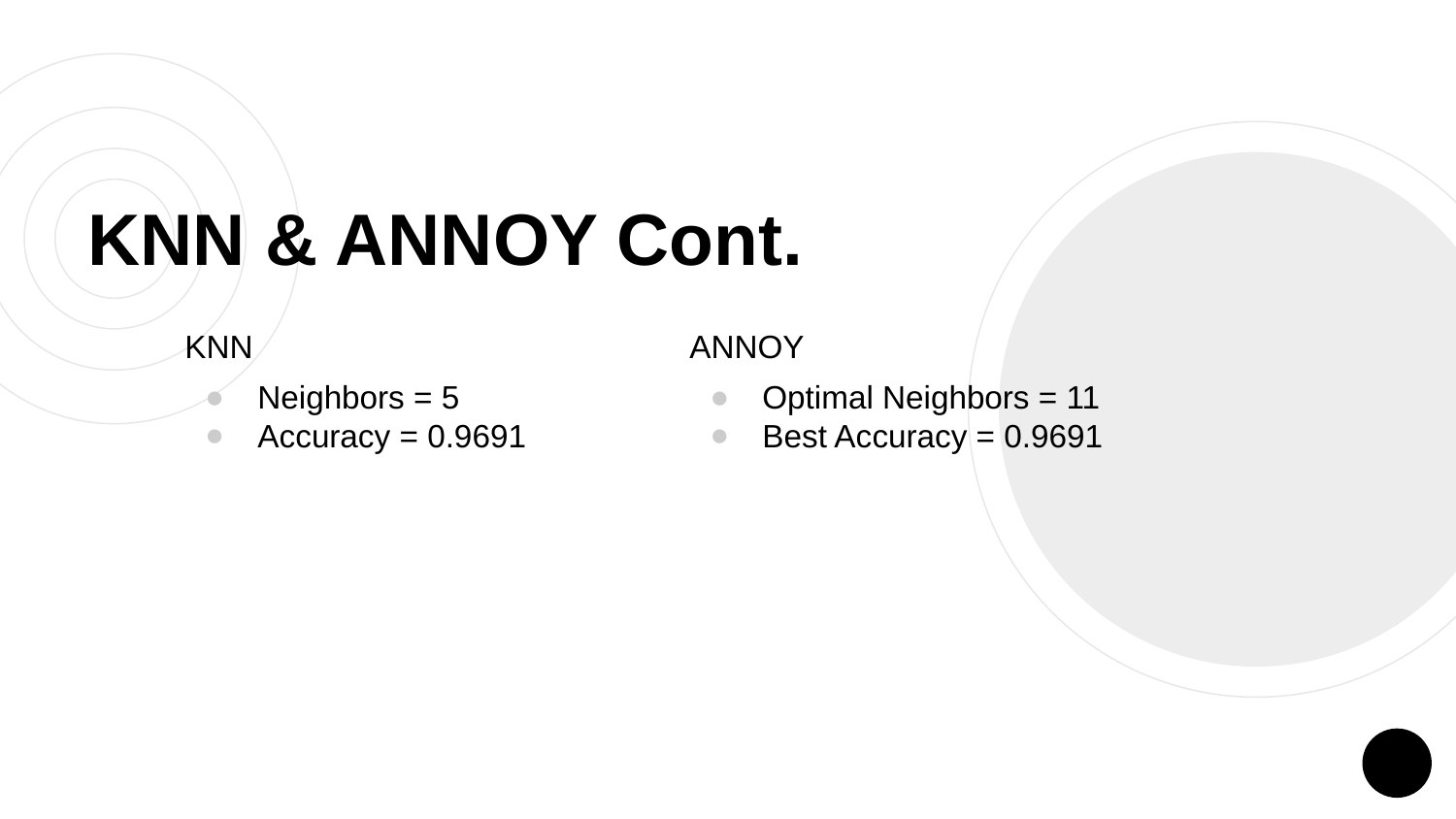

# KNN & ANNOY Cont.
KNN
Neighbors = 5
Accuracy = 0.9691

ANNOY
Optimal Neighbors = 11
Best Accuracy = 0.9691